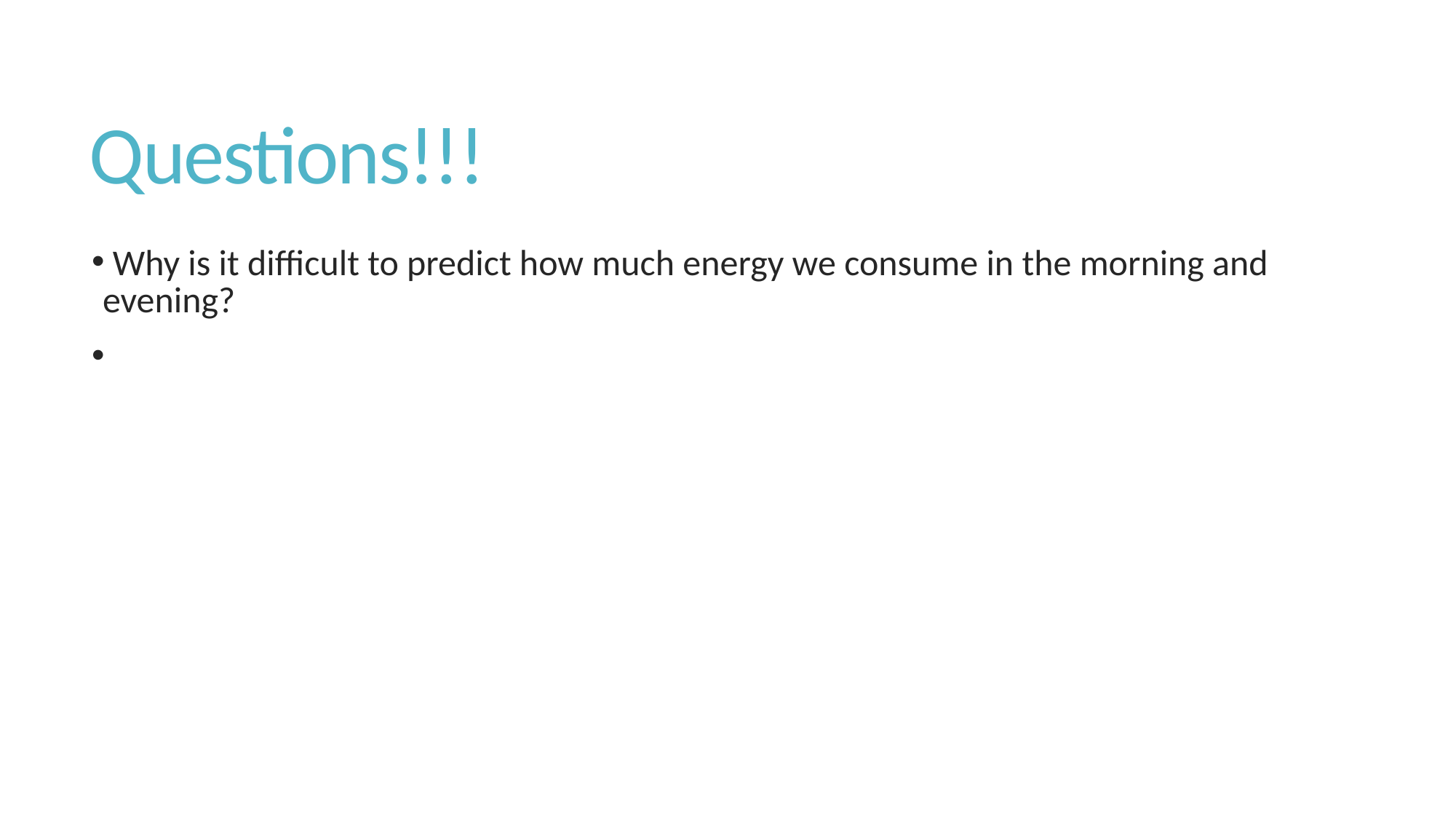

# Questions!!!
 Why is it difficult to predict how much energy we consume in the morning and evening?